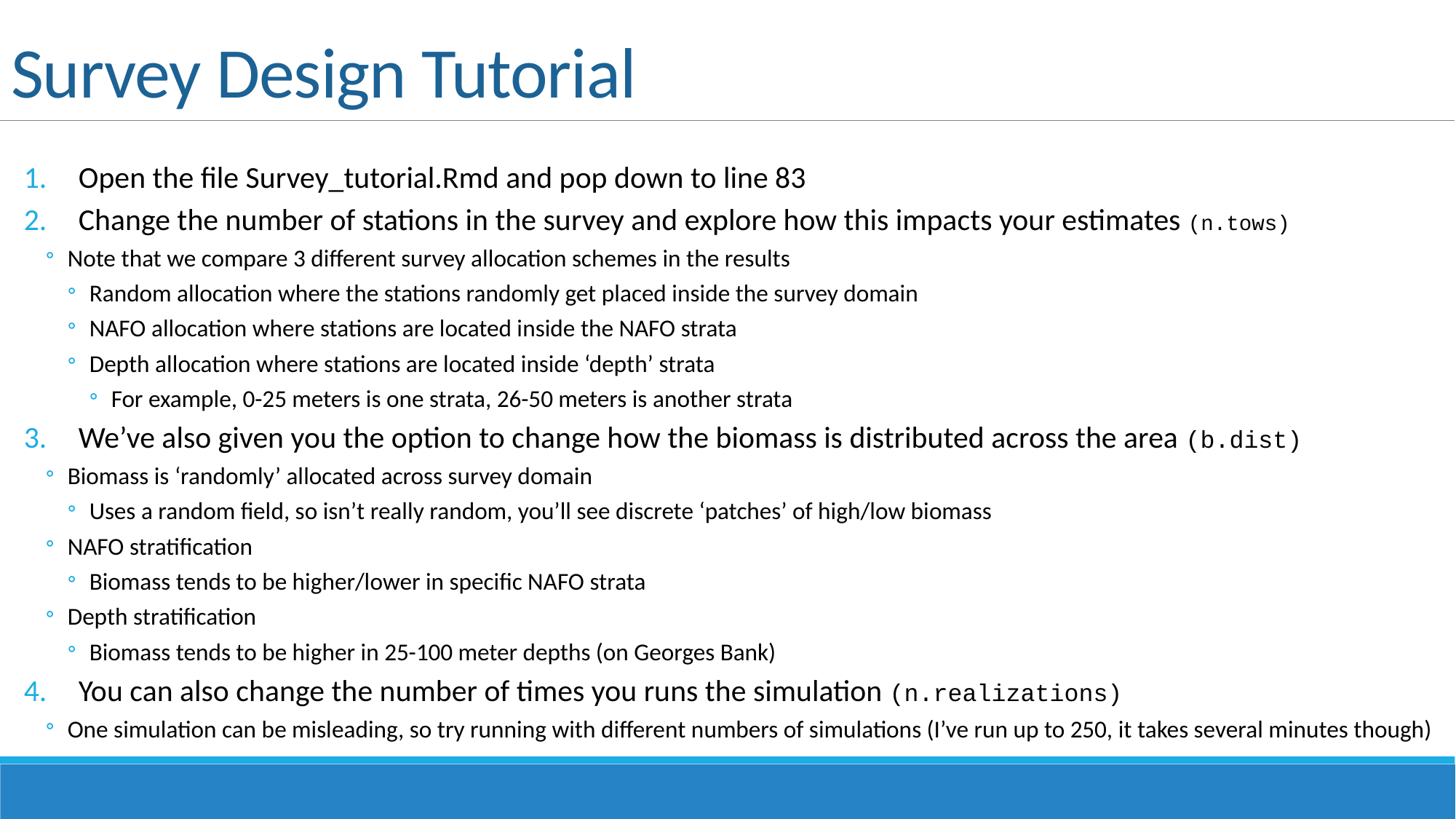

# Survey Design Tutorial
Open the file Survey_tutorial.Rmd and pop down to line 83
Change the number of stations in the survey and explore how this impacts your estimates (n.tows)
Note that we compare 3 different survey allocation schemes in the results
Random allocation where the stations randomly get placed inside the survey domain
NAFO allocation where stations are located inside the NAFO strata
Depth allocation where stations are located inside ‘depth’ strata
For example, 0-25 meters is one strata, 26-50 meters is another strata
We’ve also given you the option to change how the biomass is distributed across the area (b.dist)
Biomass is ‘randomly’ allocated across survey domain
Uses a random field, so isn’t really random, you’ll see discrete ‘patches’ of high/low biomass
NAFO stratification
Biomass tends to be higher/lower in specific NAFO strata
Depth stratification
Biomass tends to be higher in 25-100 meter depths (on Georges Bank)
You can also change the number of times you runs the simulation (n.realizations)
One simulation can be misleading, so try running with different numbers of simulations (I’ve run up to 250, it takes several minutes though)